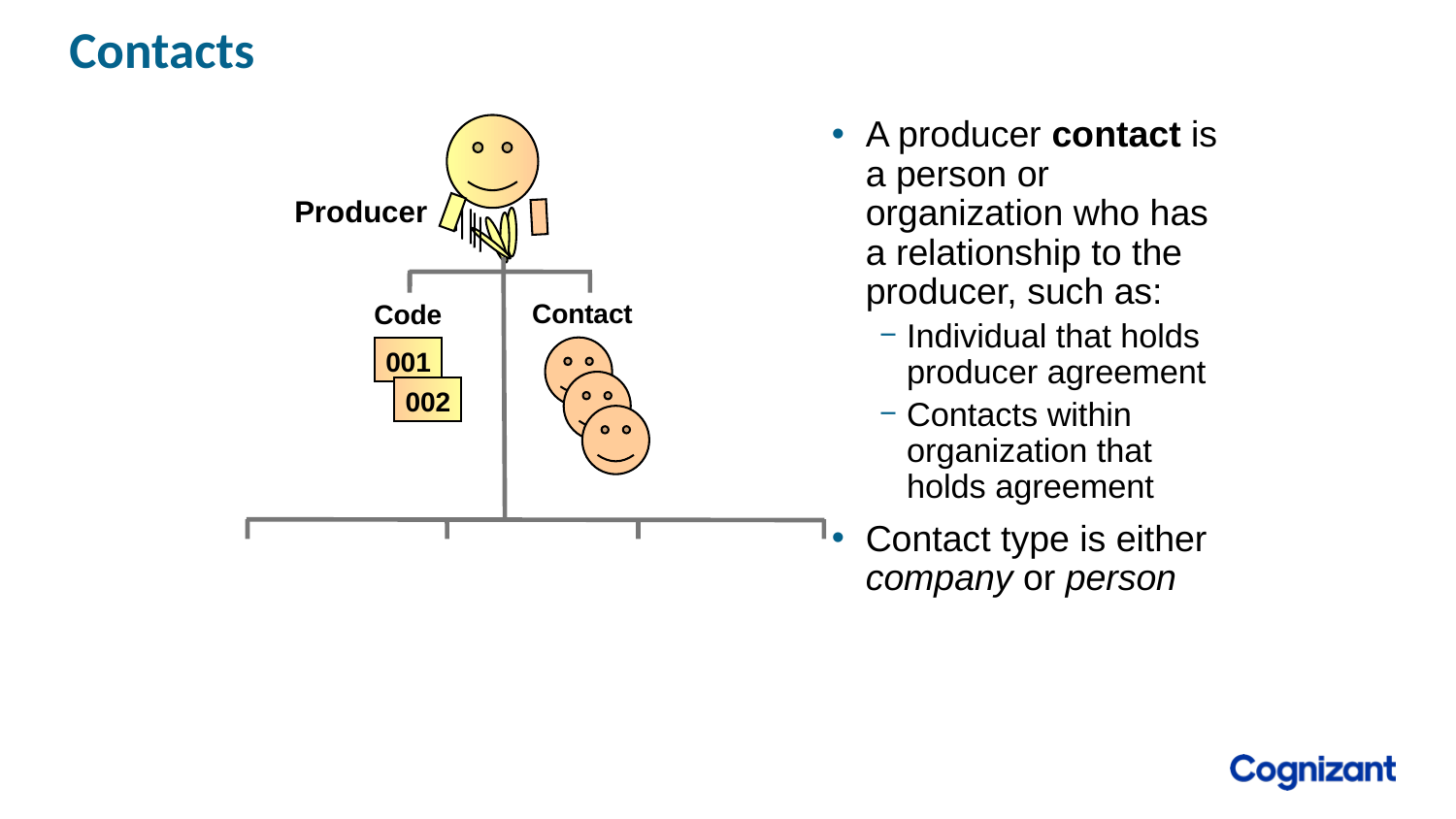

Contacts

A producer contact is a person or organization who has a relationship to the producer, such as:
Individual that holds producer agreement
Contacts within organization that holds agreement
Contact type is either company or person
Producer

Contact
Code

001

002